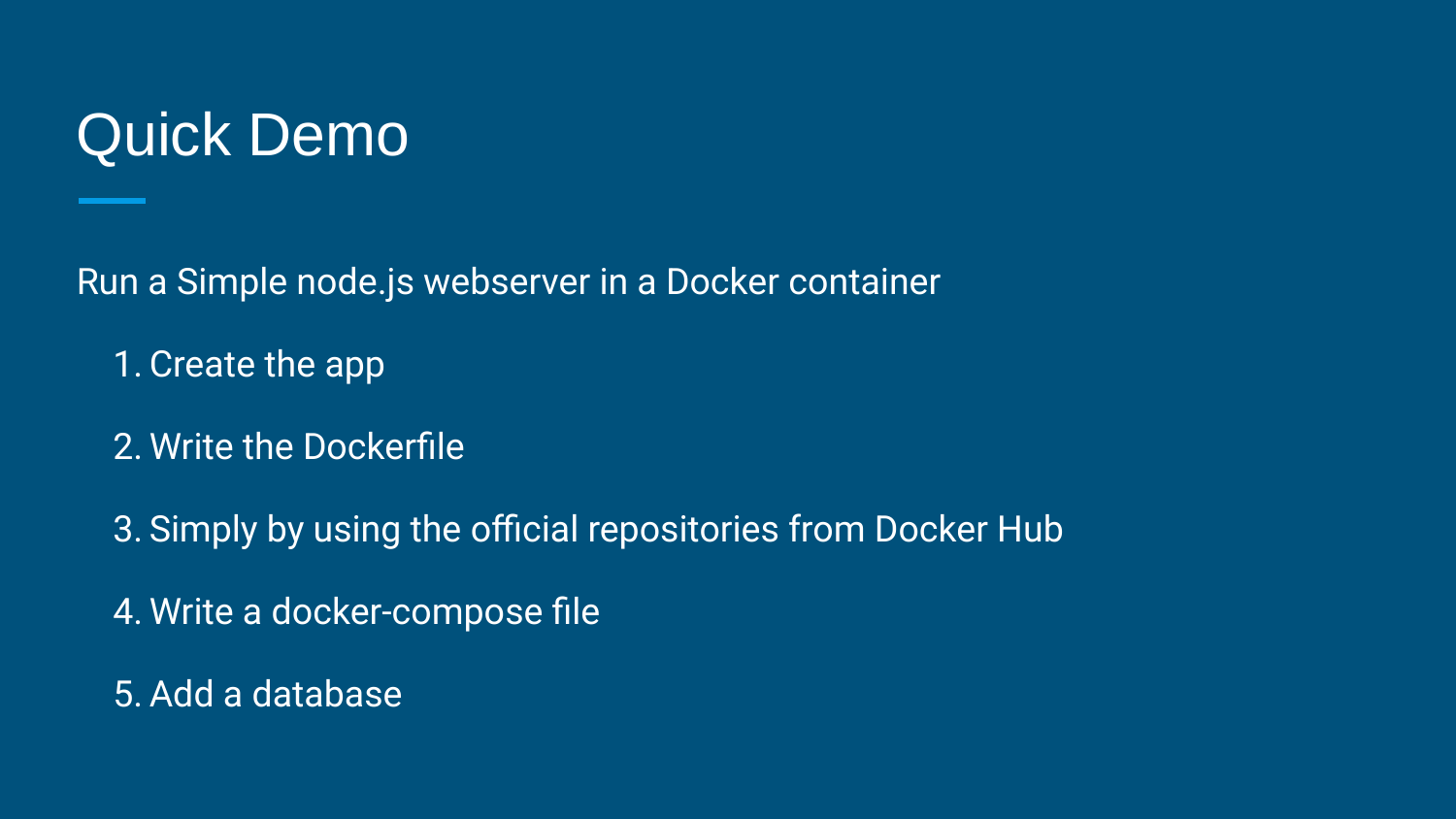

# Quick Demo
Run a Simple node.js webserver in a Docker container
Create the app
Write the Dockerfile
Simply by using the official repositories from Docker Hub
Write a docker-compose file
Add a database